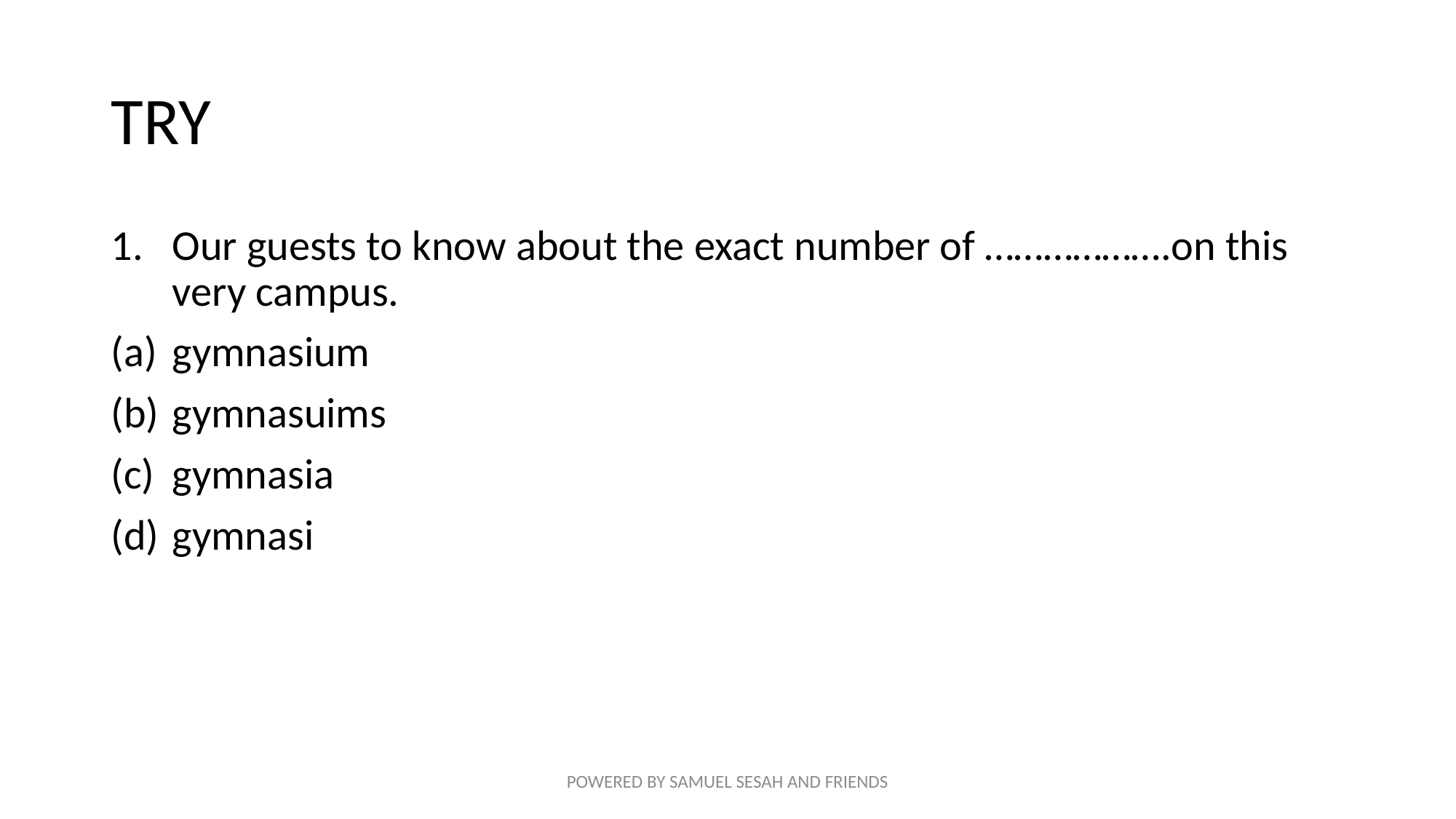

# TRY
Our guests to know about the exact number of ……………….on this very campus.
gymnasium
gymnasuims
gymnasia
gymnasi
POWERED BY SAMUEL SESAH AND FRIENDS